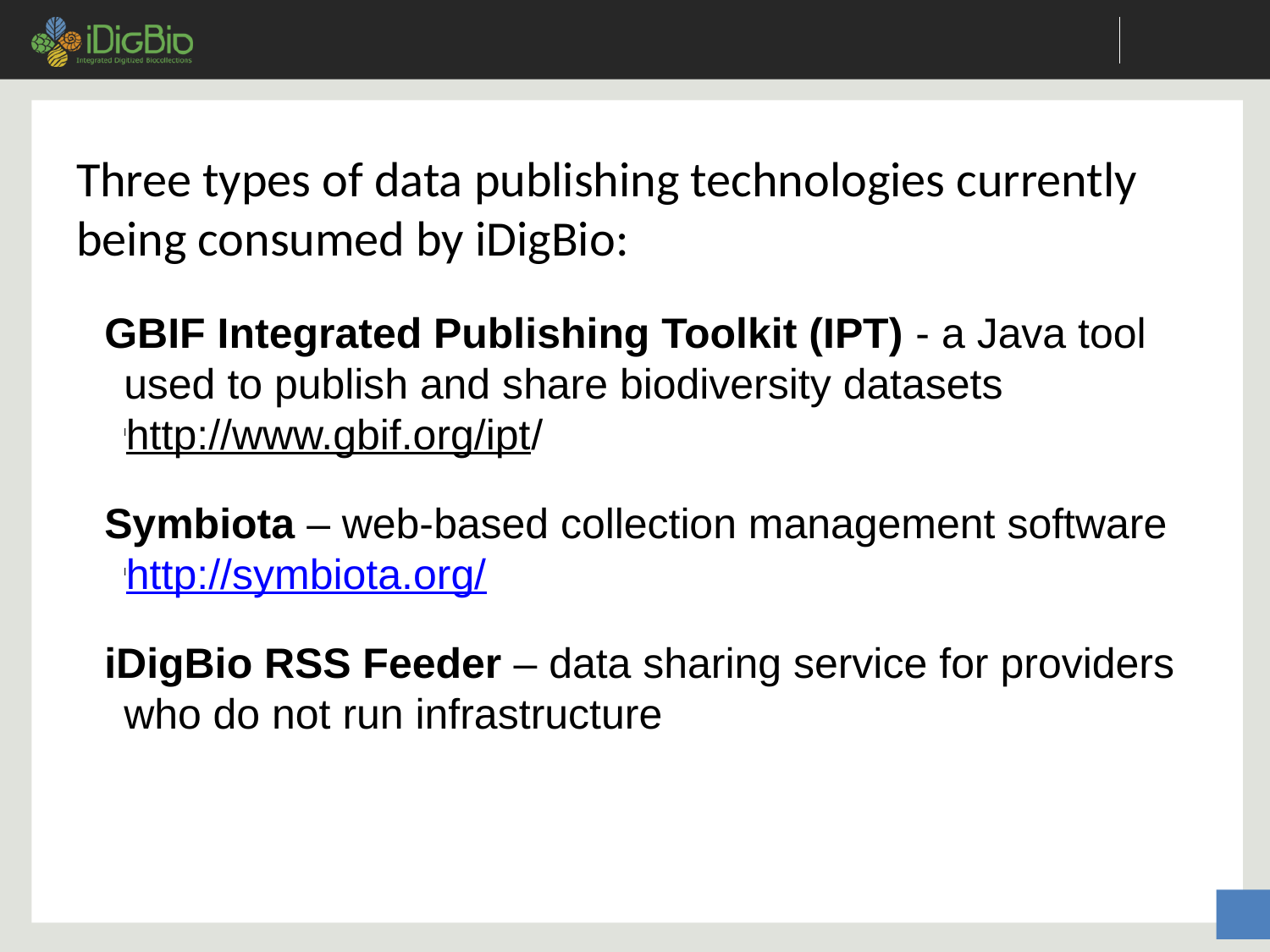

# Three types of data publishing technologies currently being consumed by iDigBio:
GBIF Integrated Publishing Toolkit (IPT) - a Java tool used to publish and share biodiversity datasets
http://www.gbif.org/ipt/

Symbiota – web-based collection management software
http://symbiota.org/

iDigBio RSS Feeder – data sharing service for providers who do not run infrastructure